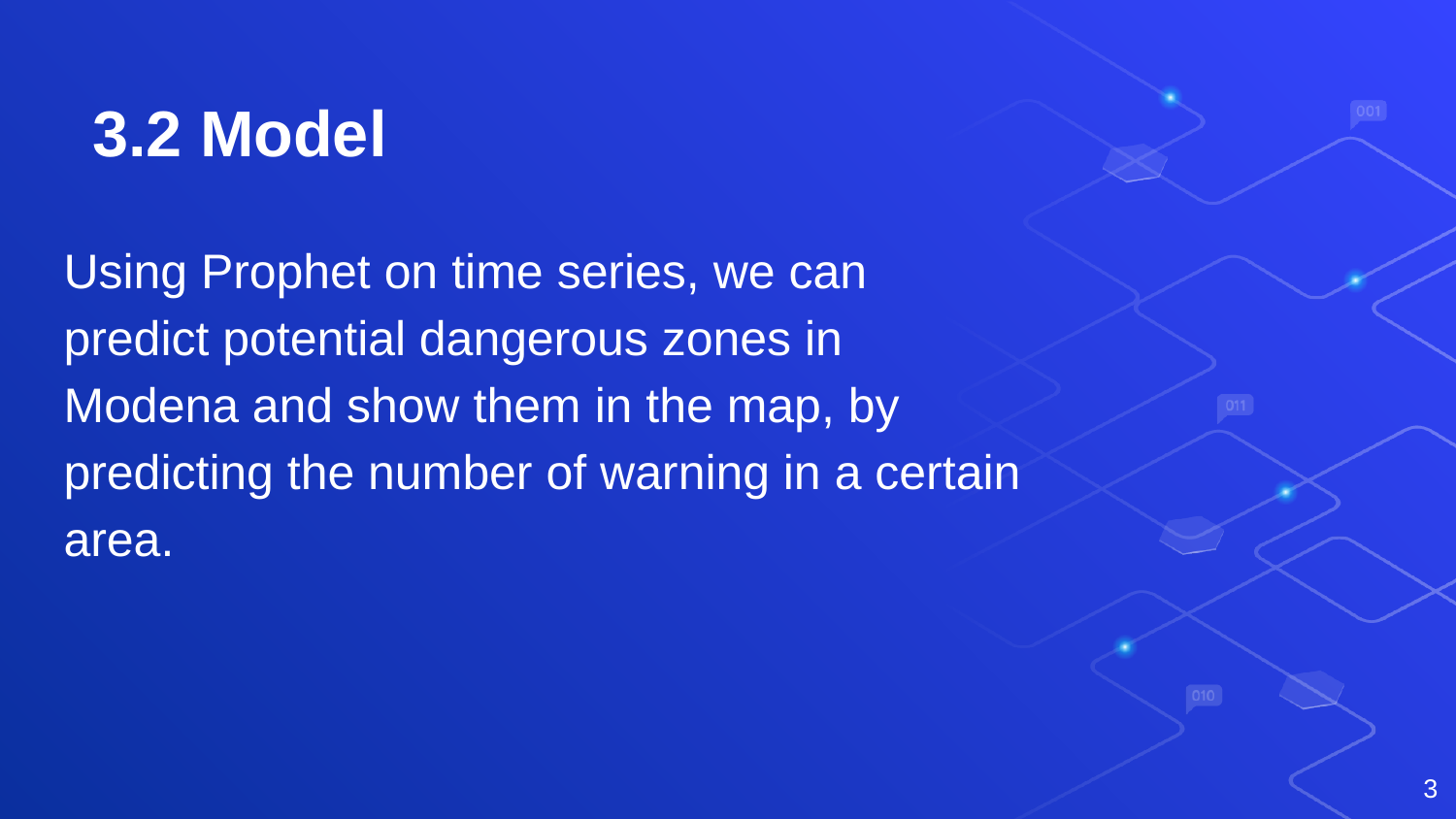

# 3.2 Model
Using Prophet on time series, we can predict potential dangerous zones in Modena and show them in the map, by predicting the number of warning in a certain area.
3